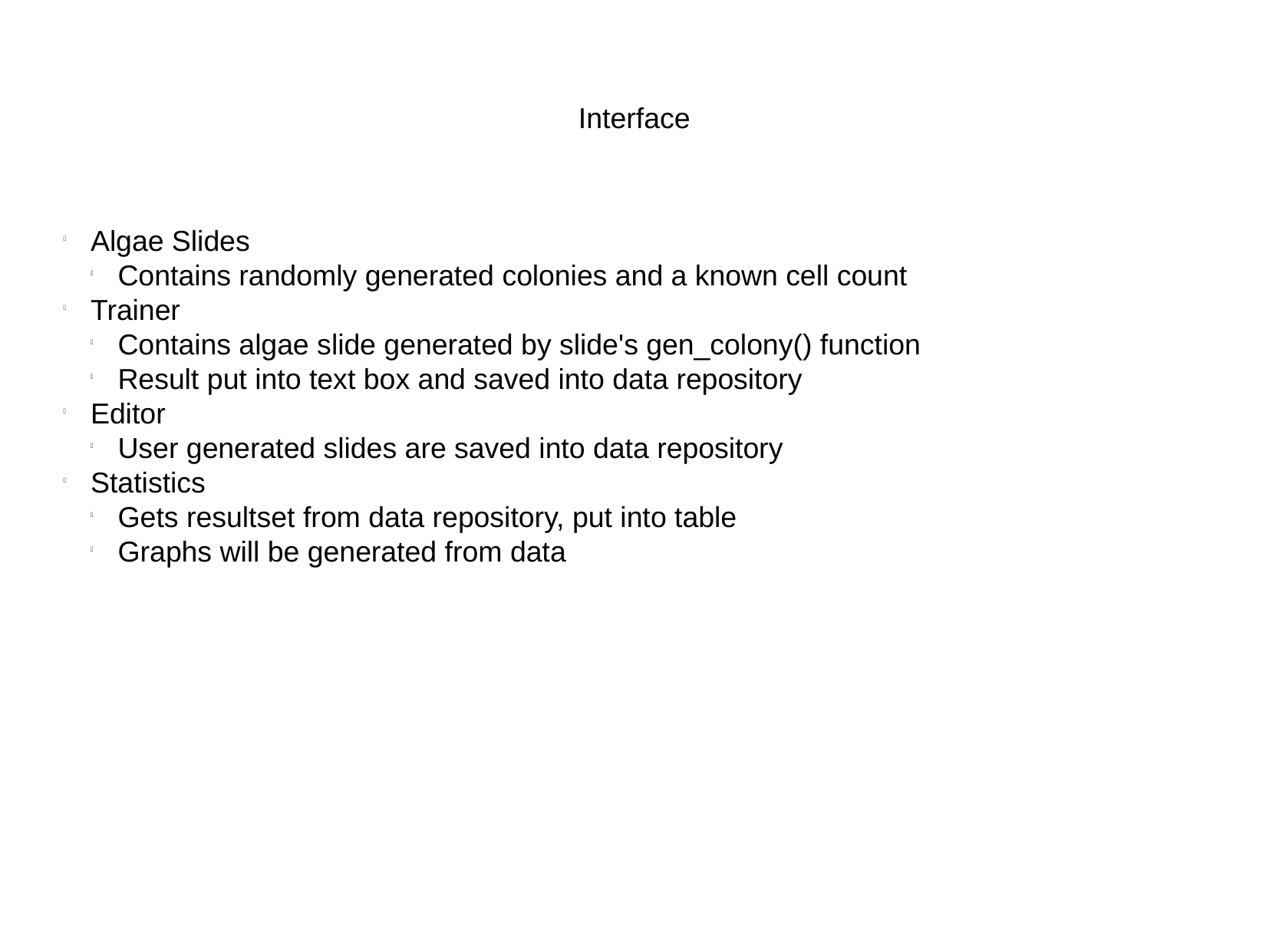

Interface
Algae Slides
Contains randomly generated colonies and a known cell count
Trainer
Contains algae slide generated by slide's gen_colony() function
Result put into text box and saved into data repository
Editor
User generated slides are saved into data repository
Statistics
Gets resultset from data repository, put into table
Graphs will be generated from data